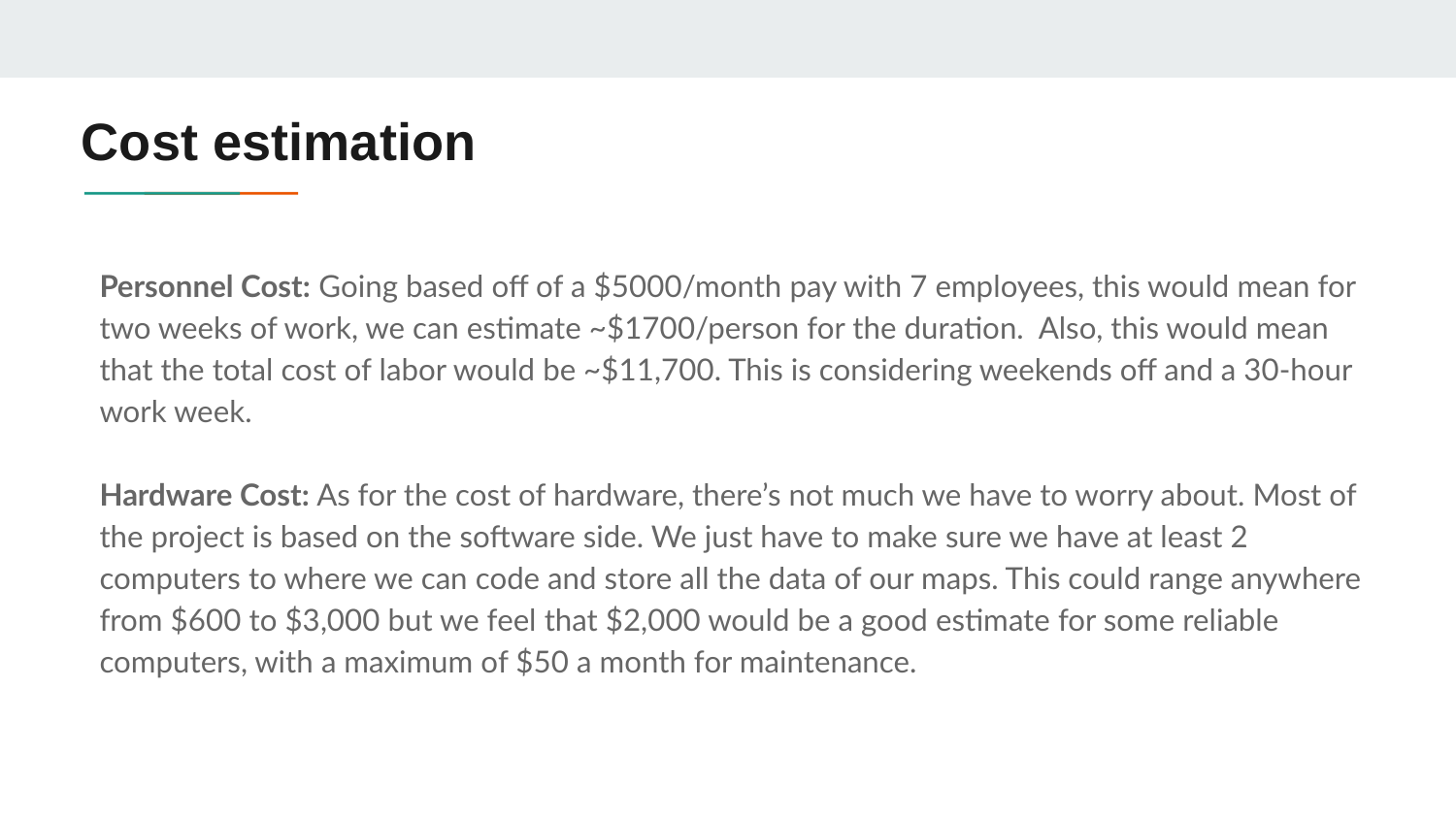

# Cost estimation
Personnel Cost: Going based off of a $5000/month pay with 7 employees, this would mean for two weeks of work, we can estimate ~$1700/person for the duration.  Also, this would mean that the total cost of labor would be ~$11,700. This is considering weekends off and a 30-hour work week.

Hardware Cost: As for the cost of hardware, there’s not much we have to worry about. Most of the project is based on the software side. We just have to make sure we have at least 2 computers to where we can code and store all the data of our maps. This could range anywhere from $600 to $3,000 but we feel that $2,000 would be a good estimate for some reliable computers, with a maximum of $50 a month for maintenance.